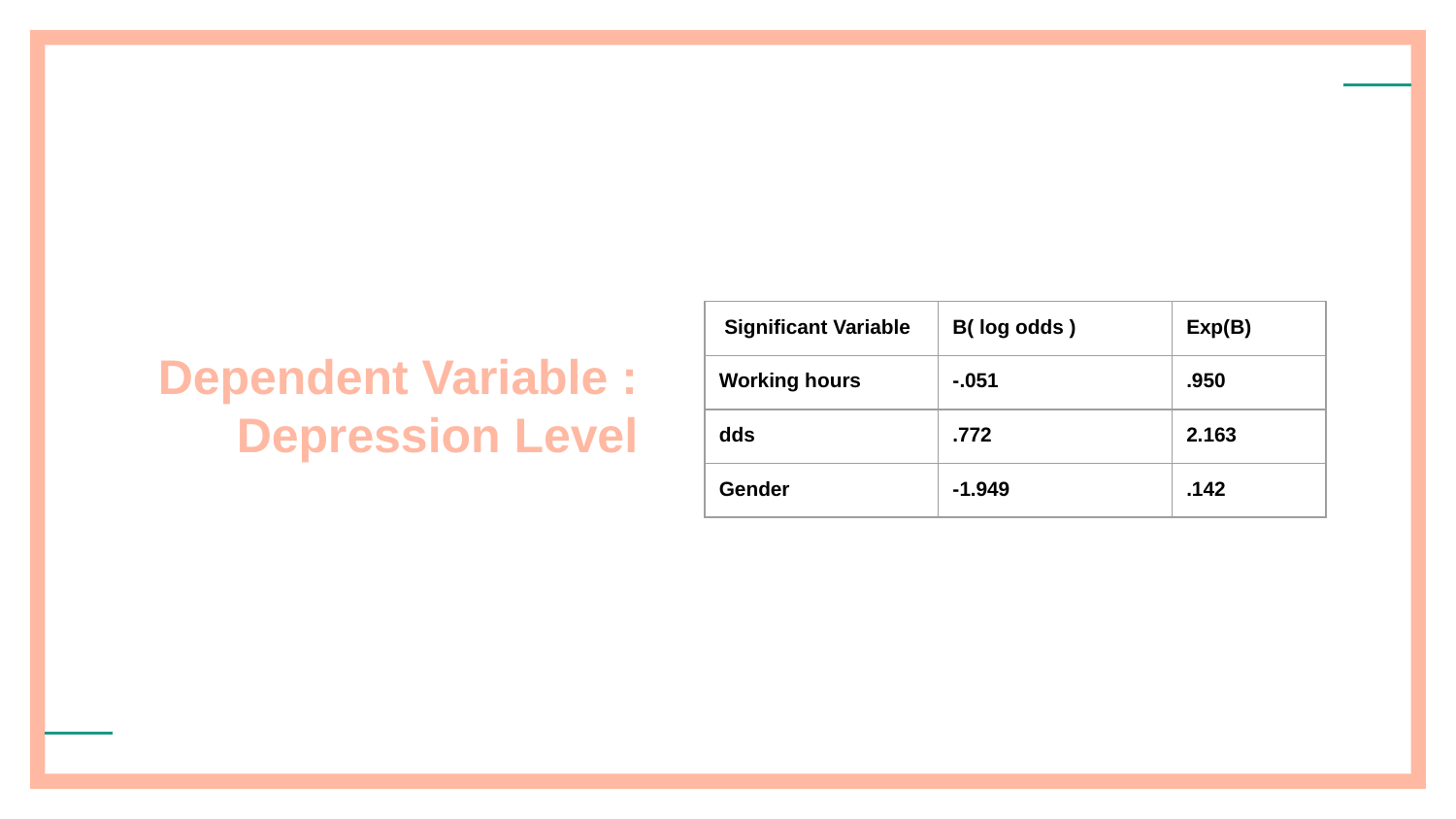

# Dependent Variable : Depression Level
| Significant Variable | B( log odds ) | Exp(B) |
| --- | --- | --- |
| Working hours | -.051 | .950 |
| dds | .772 | 2.163 |
| Gender | -1.949 | .142 |